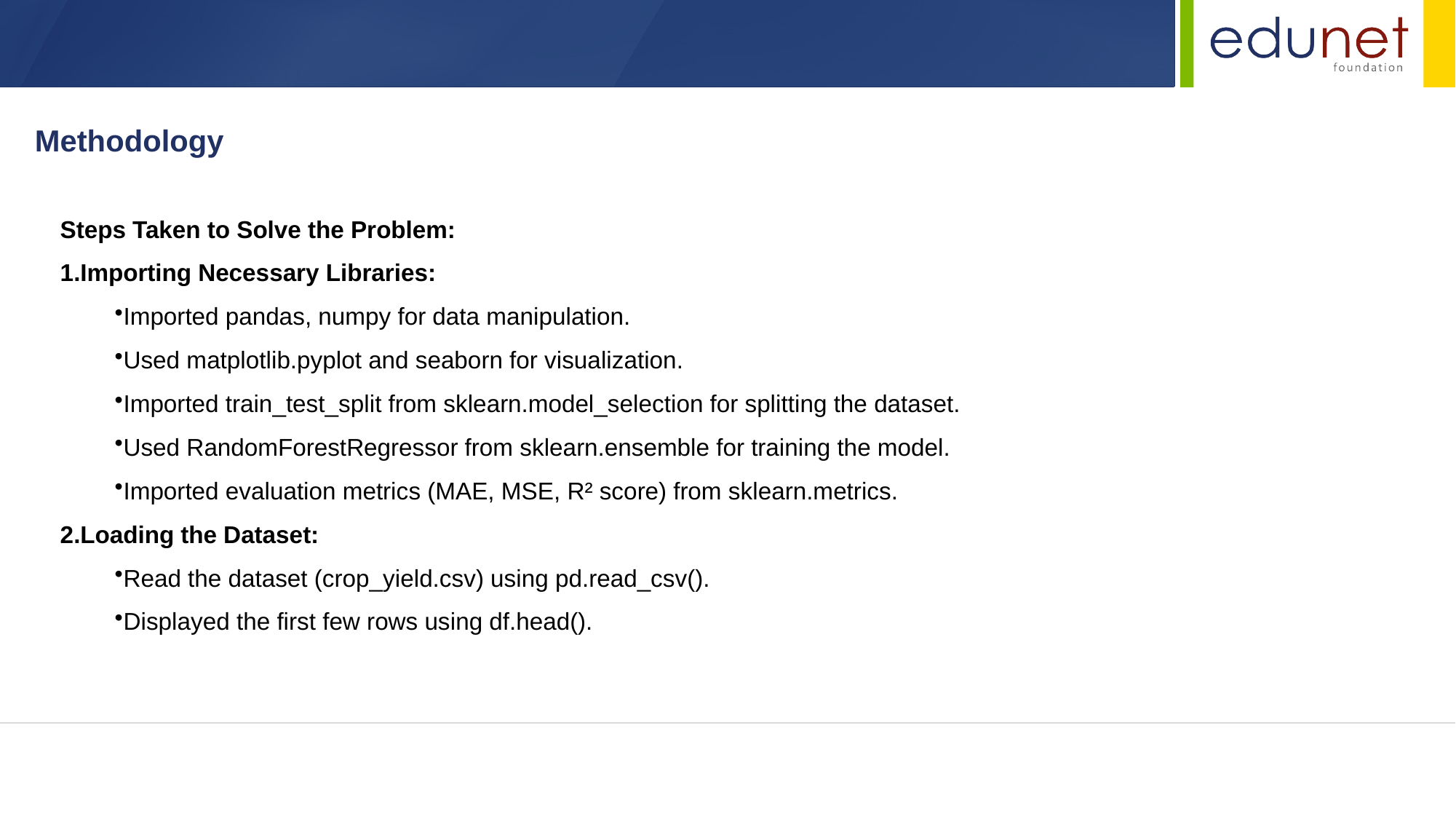

Methodology
Steps Taken to Solve the Problem:
Importing Necessary Libraries:
Imported pandas, numpy for data manipulation.
Used matplotlib.pyplot and seaborn for visualization.
Imported train_test_split from sklearn.model_selection for splitting the dataset.
Used RandomForestRegressor from sklearn.ensemble for training the model.
Imported evaluation metrics (MAE, MSE, R² score) from sklearn.metrics.
Loading the Dataset:
Read the dataset (crop_yield.csv) using pd.read_csv().
Displayed the first few rows using df.head().